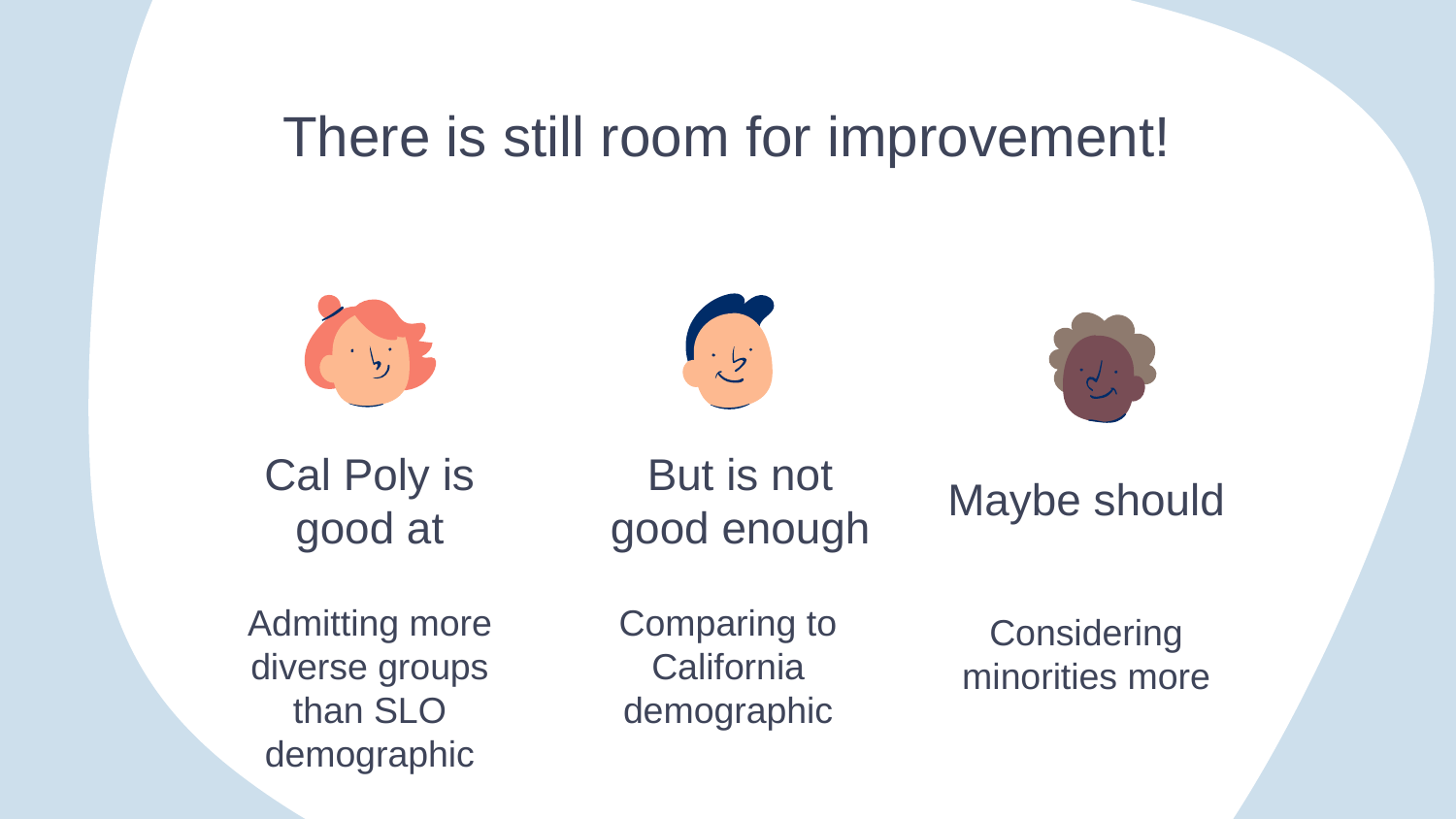

# There is still room for improvement!

Cal Poly is good at
But is not good enough
Maybe should
Admitting more diverse groups than SLO demographic
Comparing to California demographic
Considering minorities more